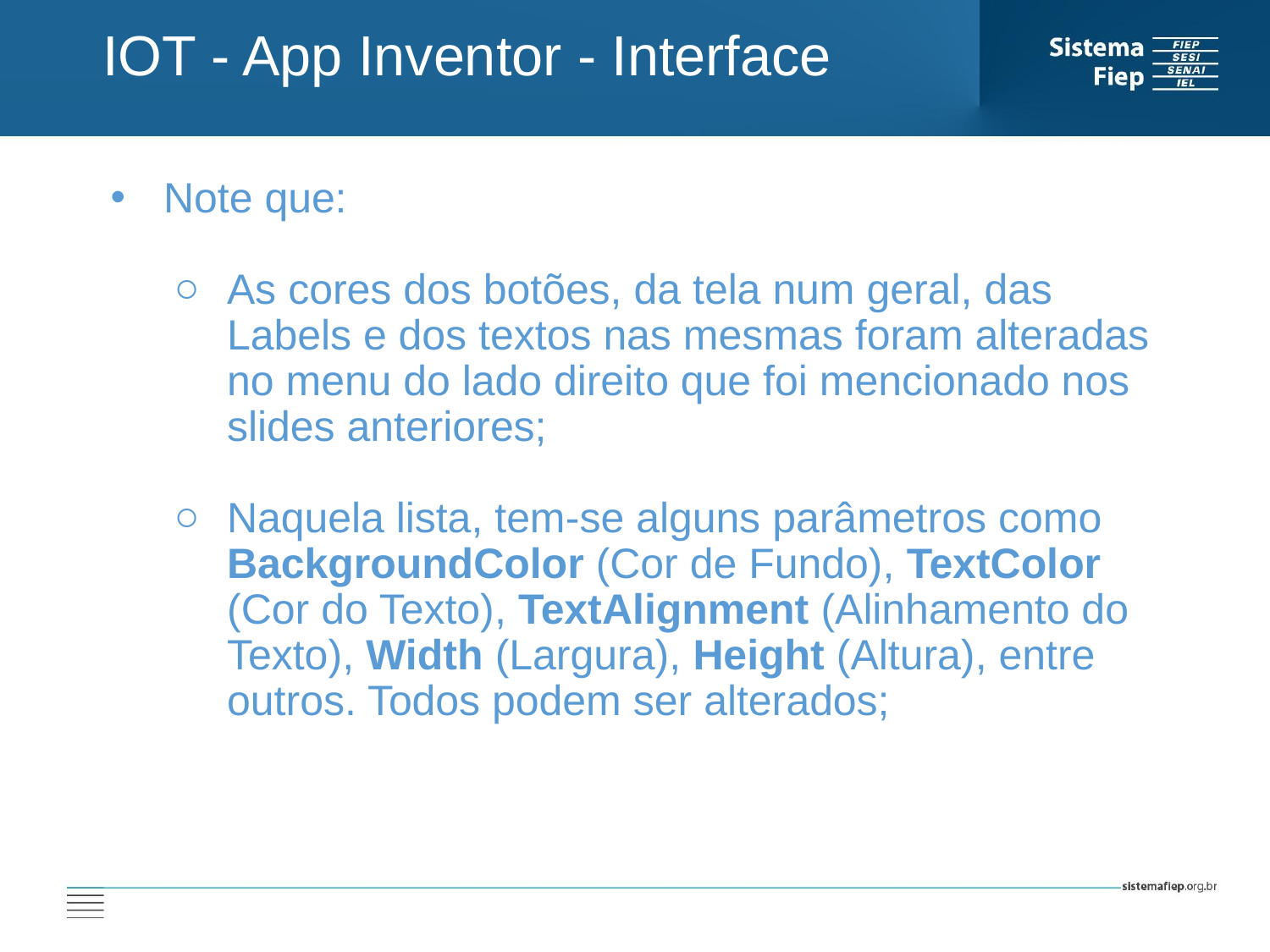

IOT - App Inventor - Interface

Note que:

As cores dos botões, da tela num geral, das Labels e dos textos nas mesmas foram alteradas no menu do lado direito que foi mencionado nos slides anteriores;

Naquela lista, tem-se alguns parâmetros como BackgroundColor (Cor de Fundo), TextColor (Cor do Texto), TextAlignment (Alinhamento do Texto), Width (Largura), Height (Altura), entre outros. Todos podem ser alterados;